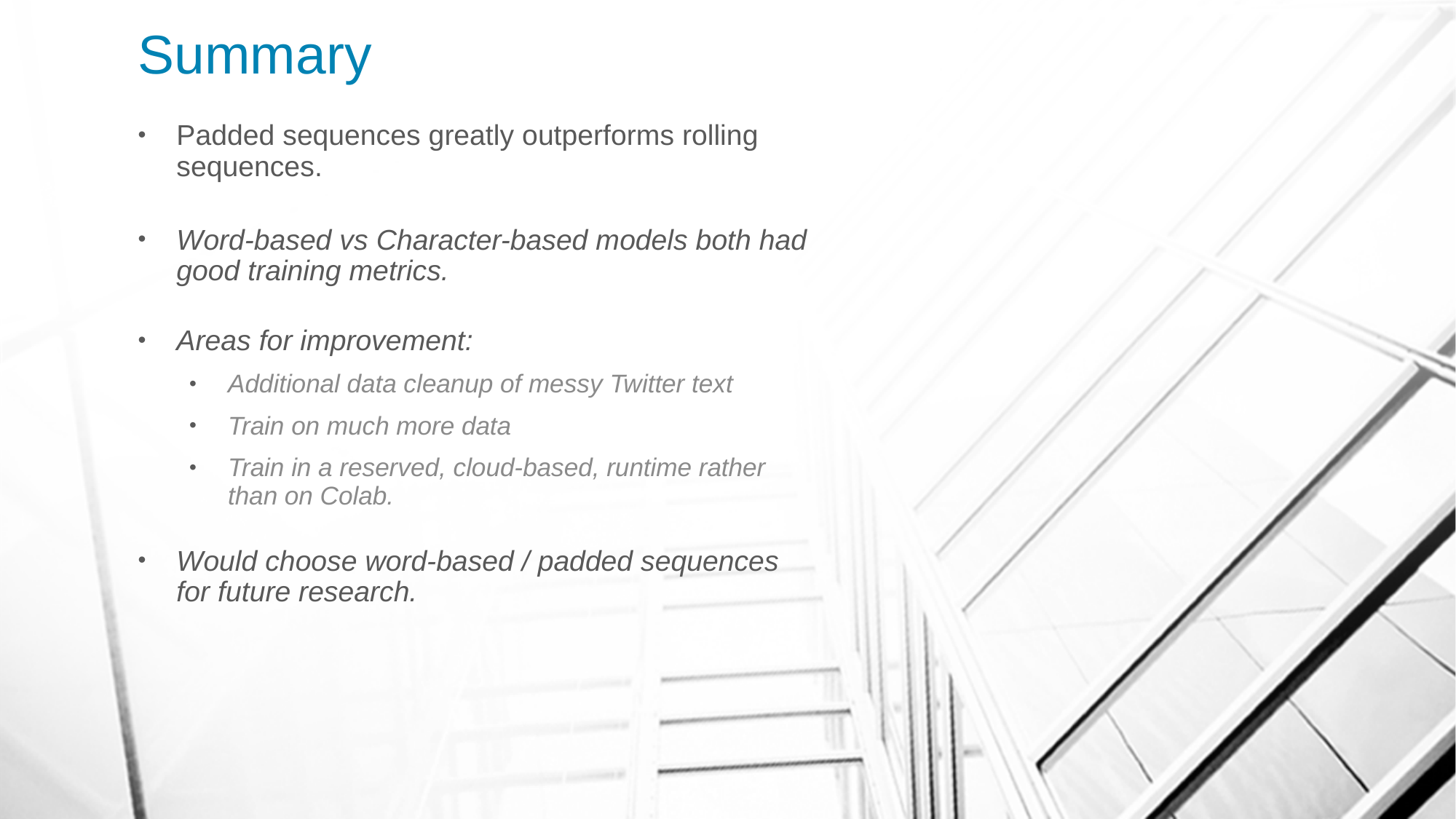

# Summary
Padded sequences greatly outperforms rolling sequences.
Word-based vs Character-based models both had good training metrics.
Areas for improvement:
Additional data cleanup of messy Twitter text
Train on much more data
Train in a reserved, cloud-based, runtime rather than on Colab.
Would choose word-based / padded sequences for future research.